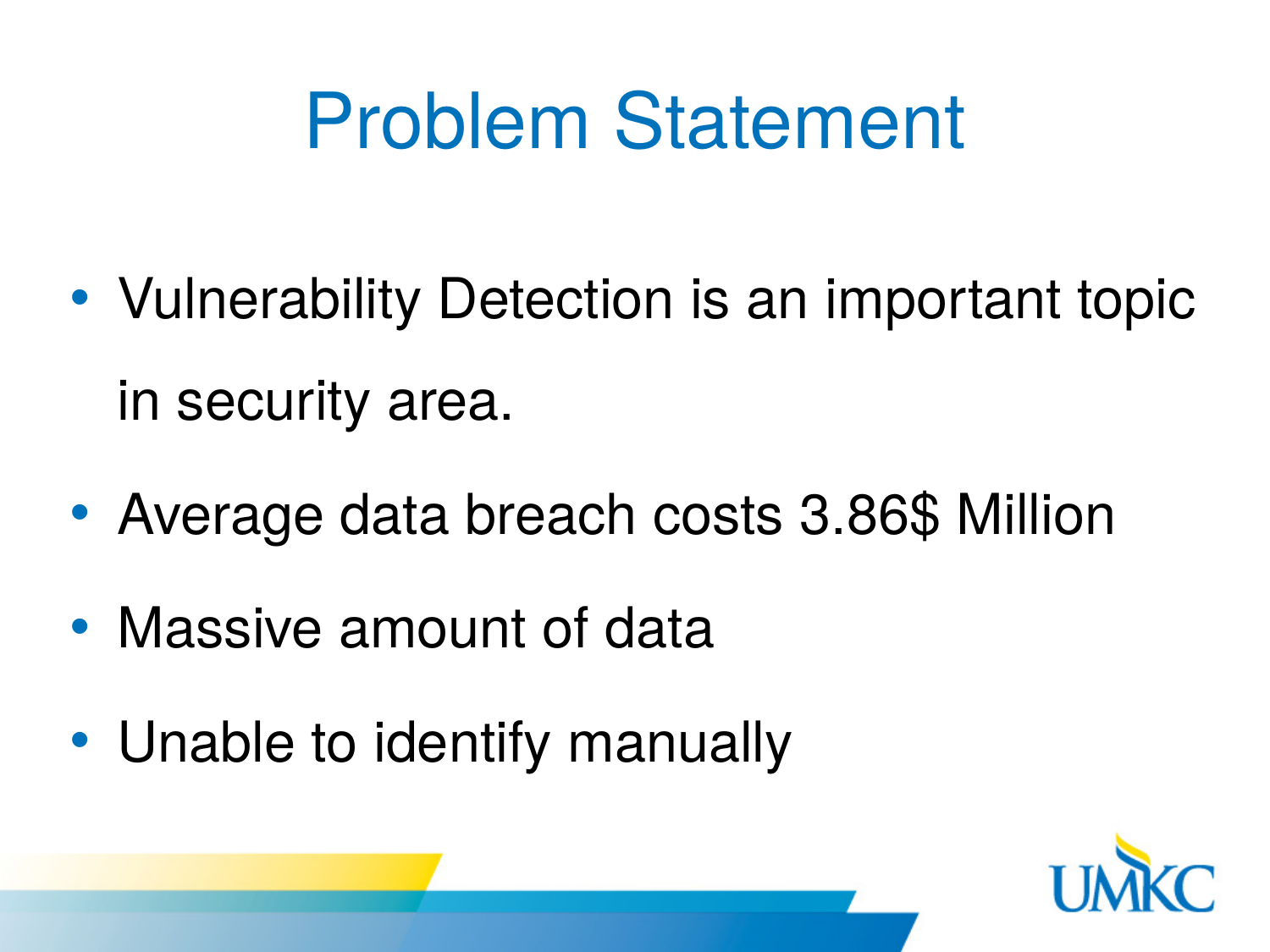

# Problem Statement
Vulnerability Detection is an important topic in security area.
Average data breach costs 3.86$ Million
Massive amount of data
Unable to identify manually